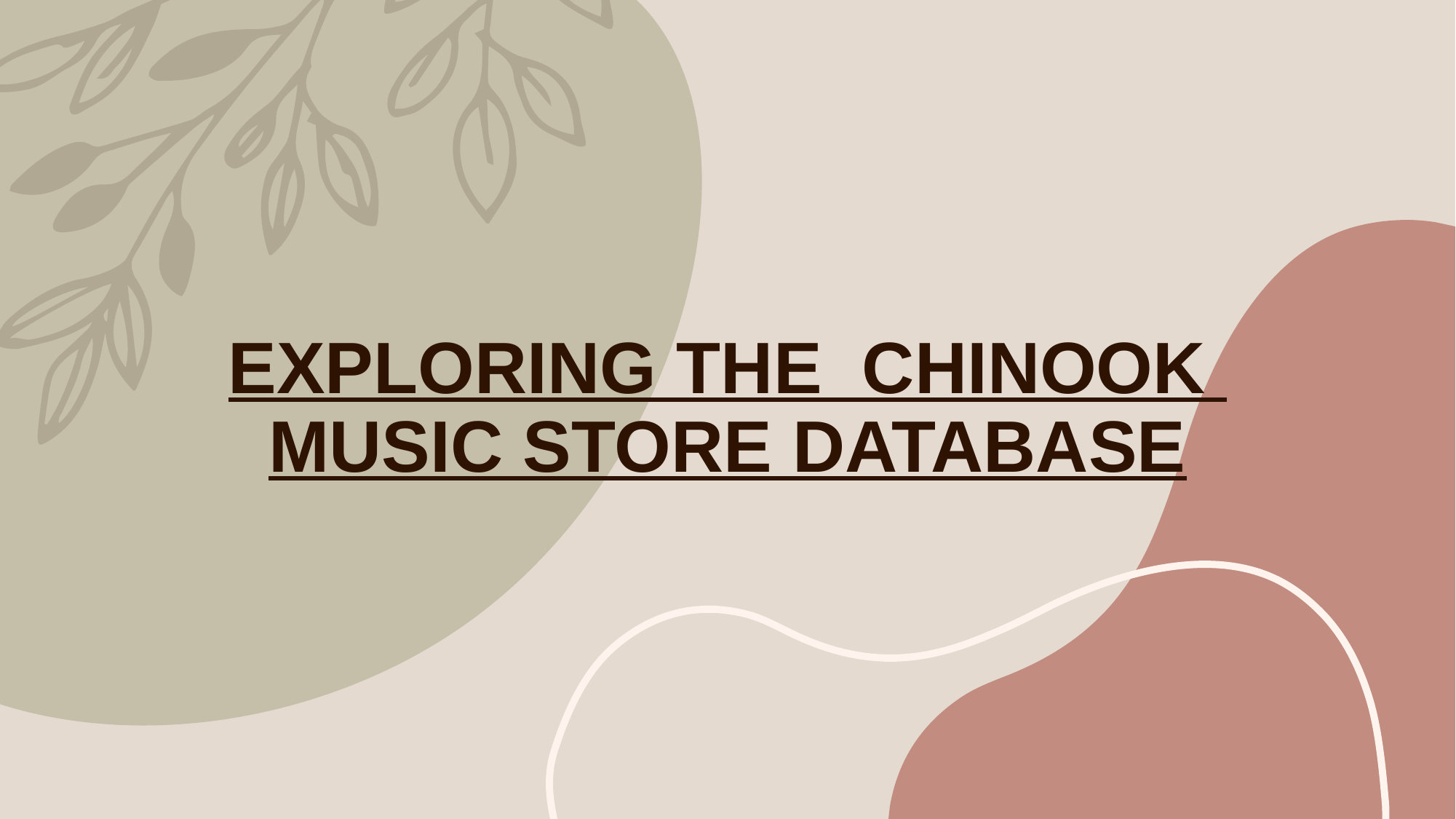

# EXPLORING THE  CHINOOK  MUSIC STORE DATABASE